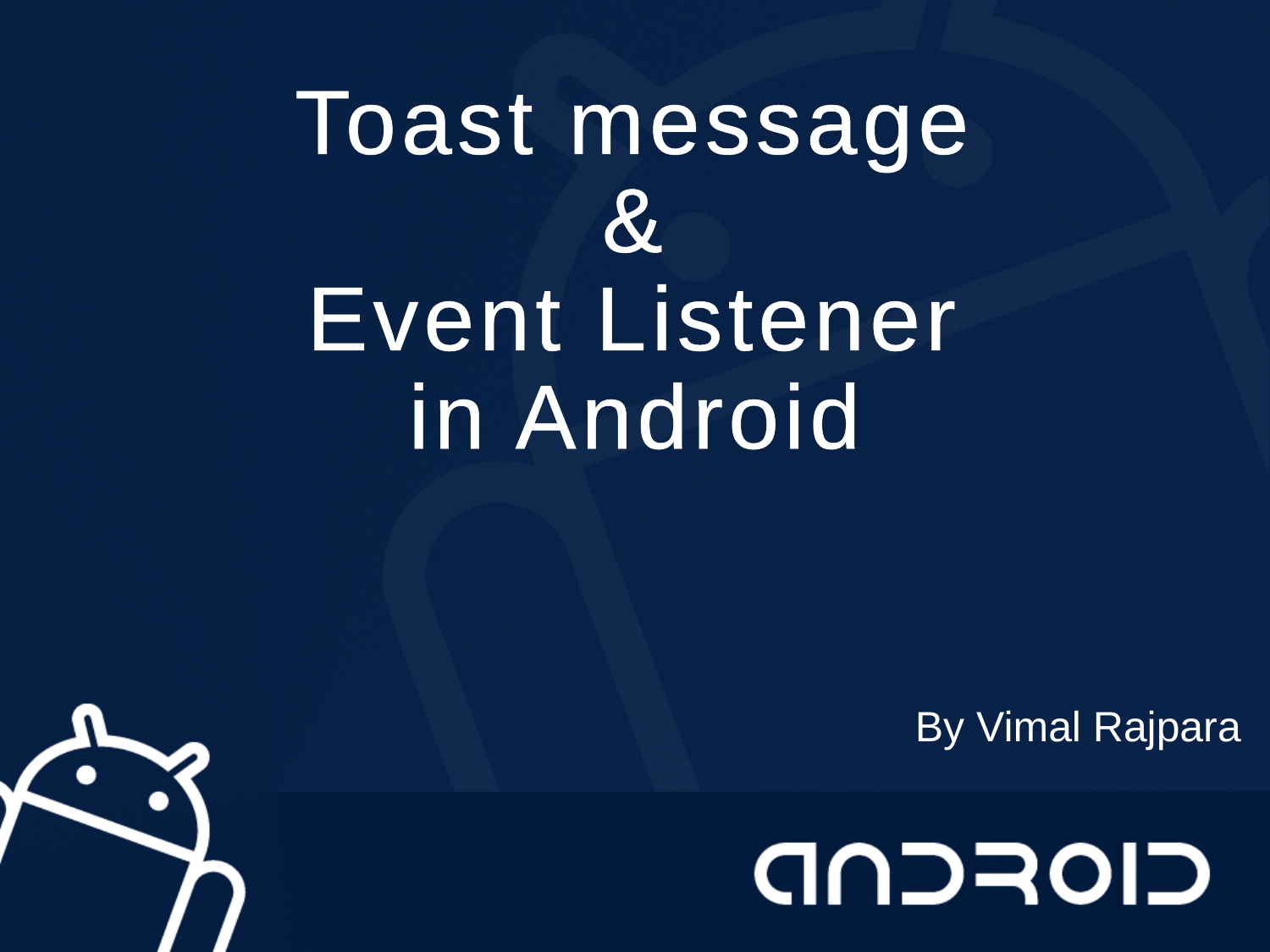

# Toast message & Event Listener in Android
By Vimal Rajpara